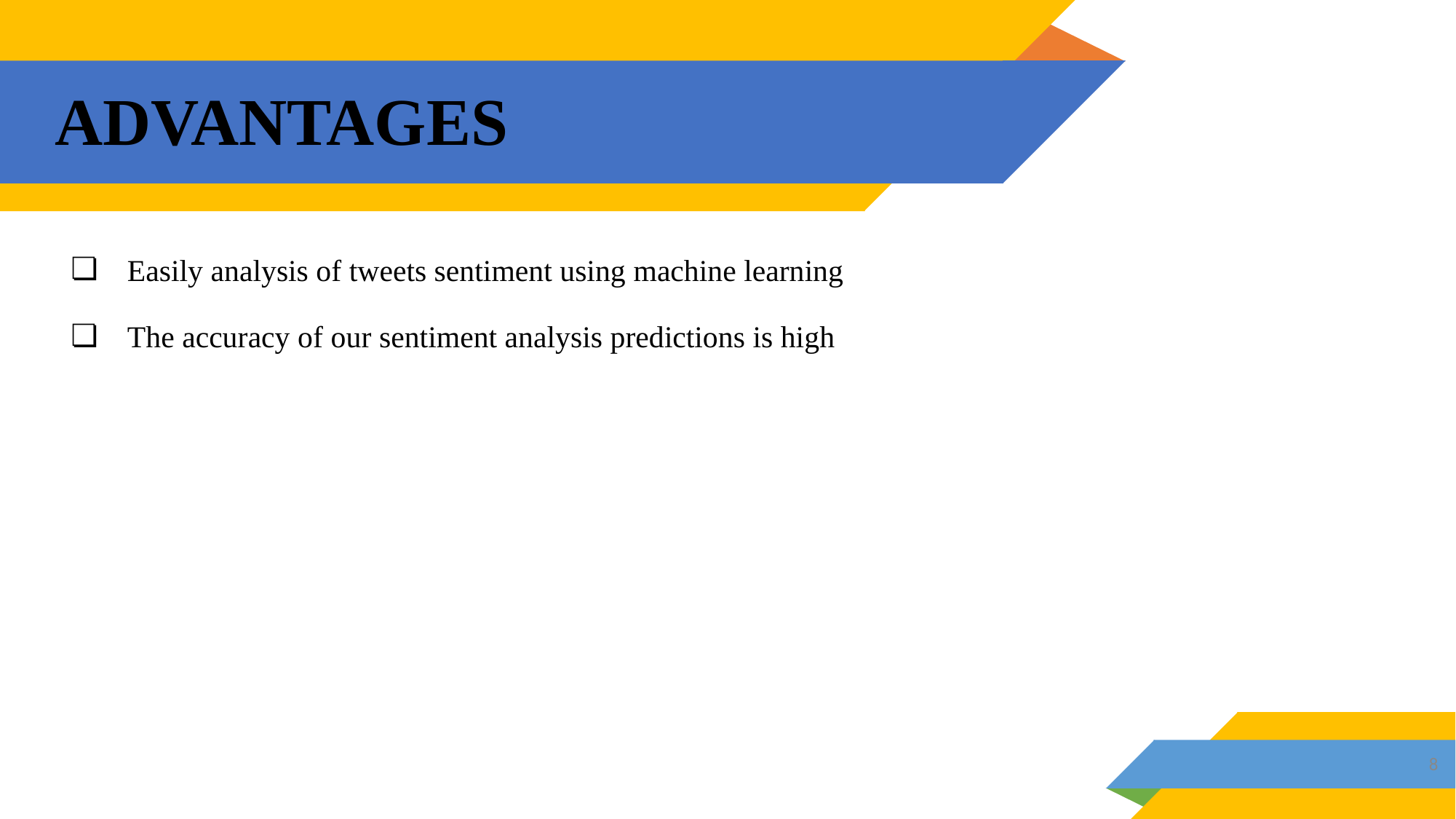

# ADVANTAGES
Easily analysis of tweets sentiment using machine learning
The accuracy of our sentiment analysis predictions is high

8